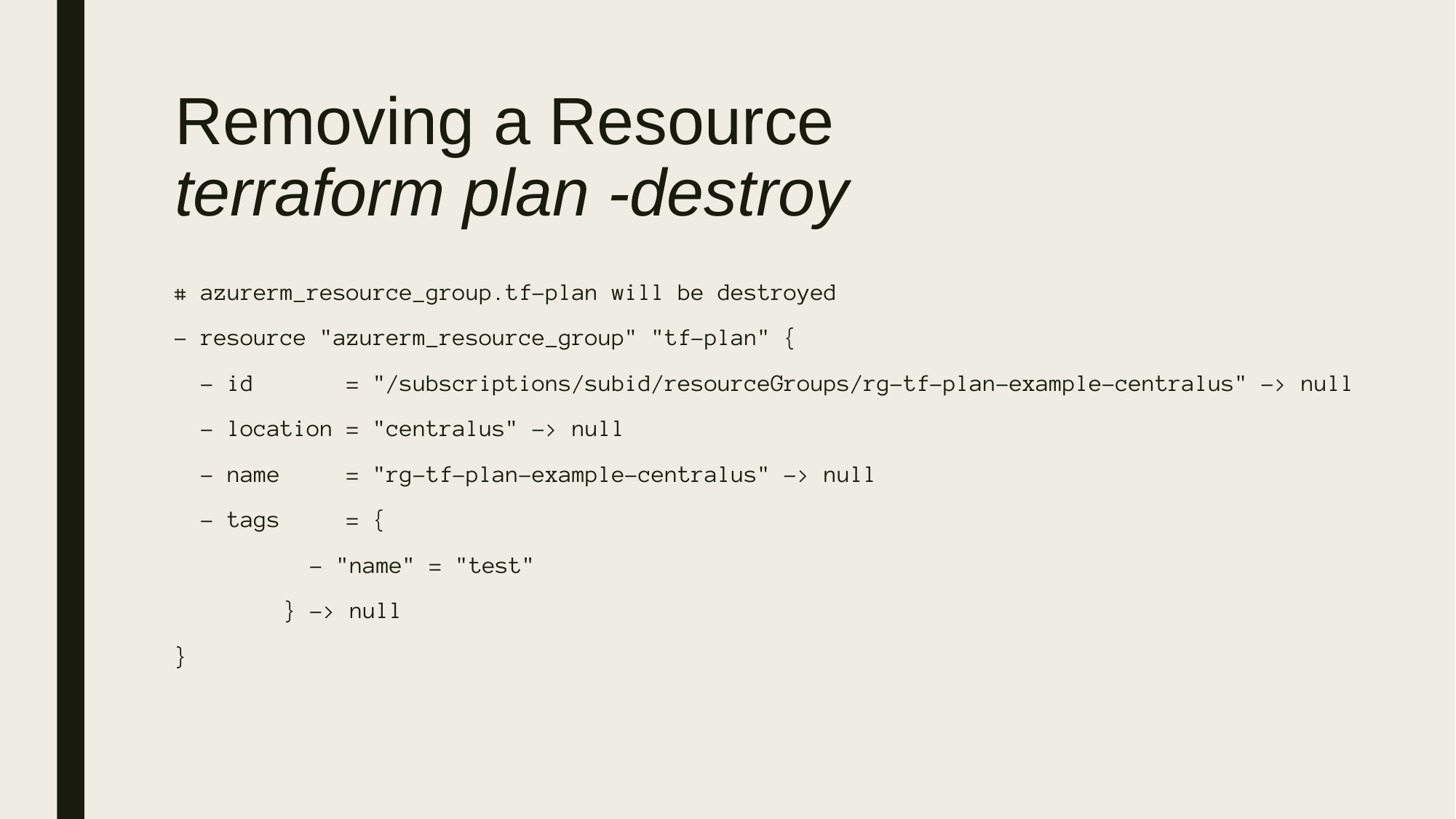

# Removing a Resource terraform plan -destroy
# azurerm_resource_group.tf-plan will be destroyed
- resource "azurerm_resource_group" "tf-plan" {
  - id       = "/subscriptions/subid/resourceGroups/rg-tf-plan-example-centralus" -> null
  - location = "centralus" -> null
  - name     = "rg-tf-plan-example-centralus" -> null
  - tags     = {
	  - "name" = "test"
	} -> null
}